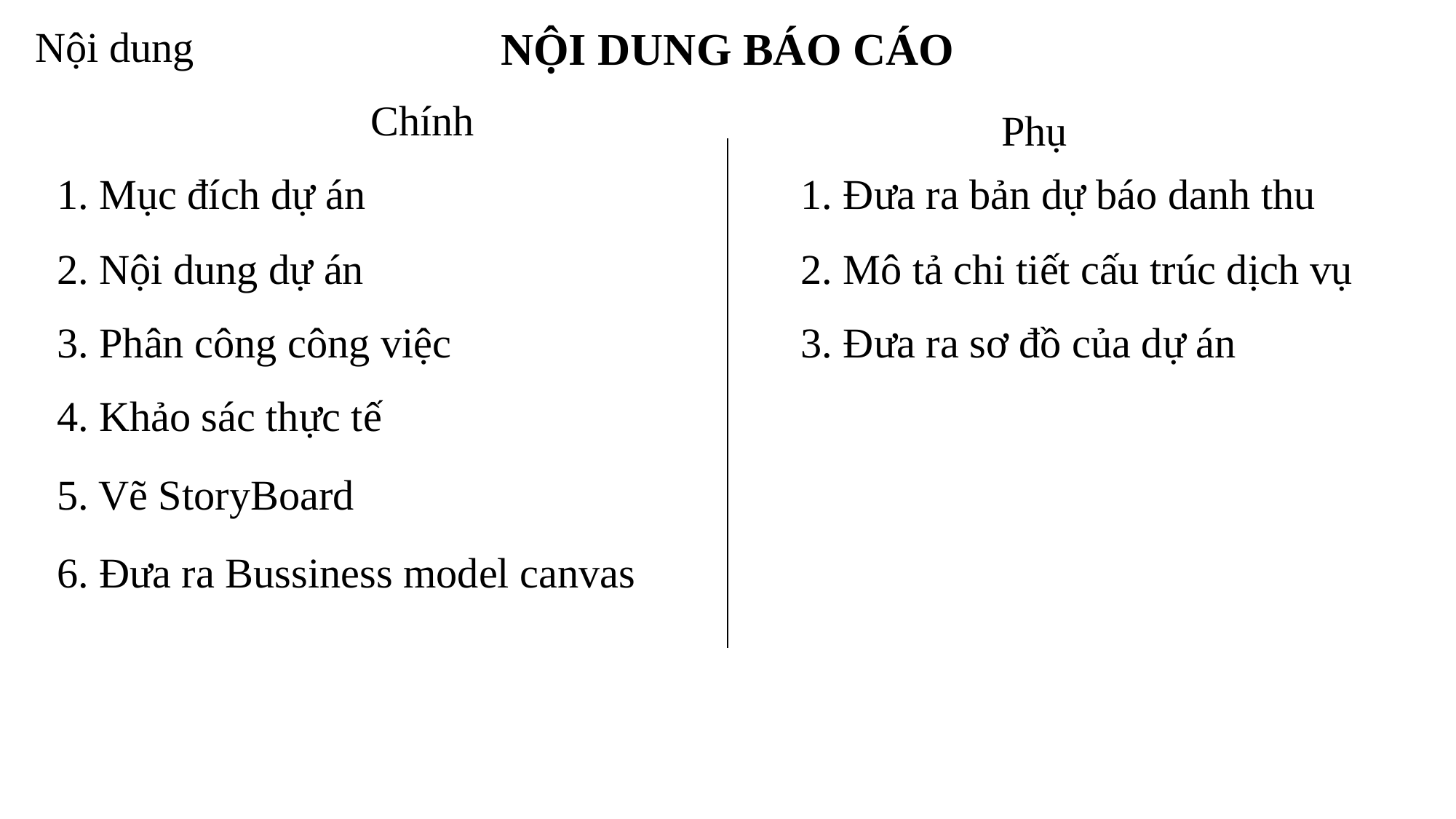

Nội dung
NỘI DUNG BÁO CÁO
Chính
Phụ
1. Mục đích dự án
1. Đưa ra bản dự báo danh thu
2. Nội dung dự án
2. Mô tả chi tiết cấu trúc dịch vụ
3. Phân công công việc
3. Đưa ra sơ đồ của dự án
4. Khảo sác thực tế
5. Vẽ StoryBoard
6. Đưa ra Bussiness model canvas